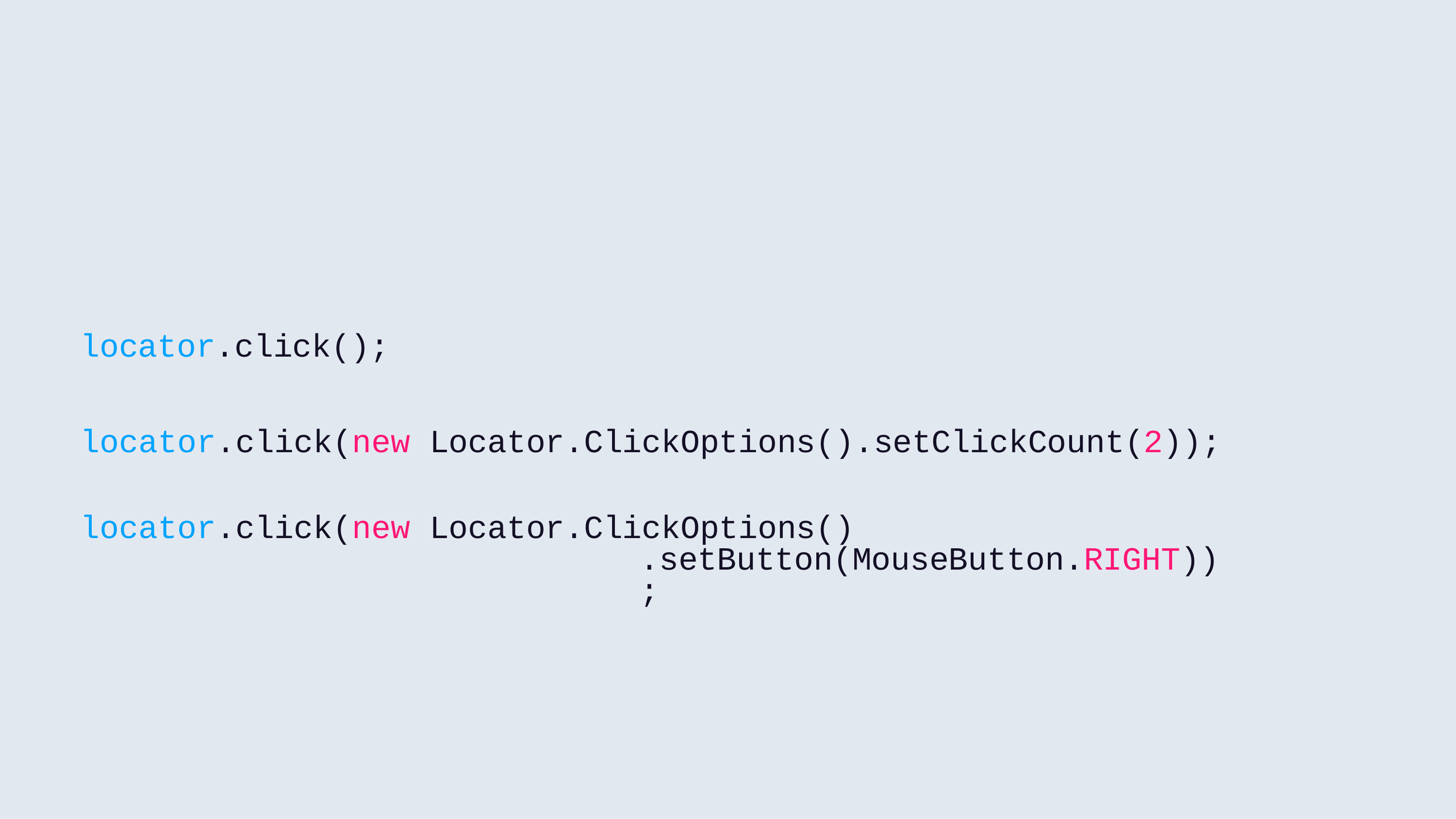

locator.click();
locator.click(new Locator.ClickOptions().setClickCount(2)); locator.click(new Locator.ClickOptions()
.setButton(MouseButton.RIGHT));
4